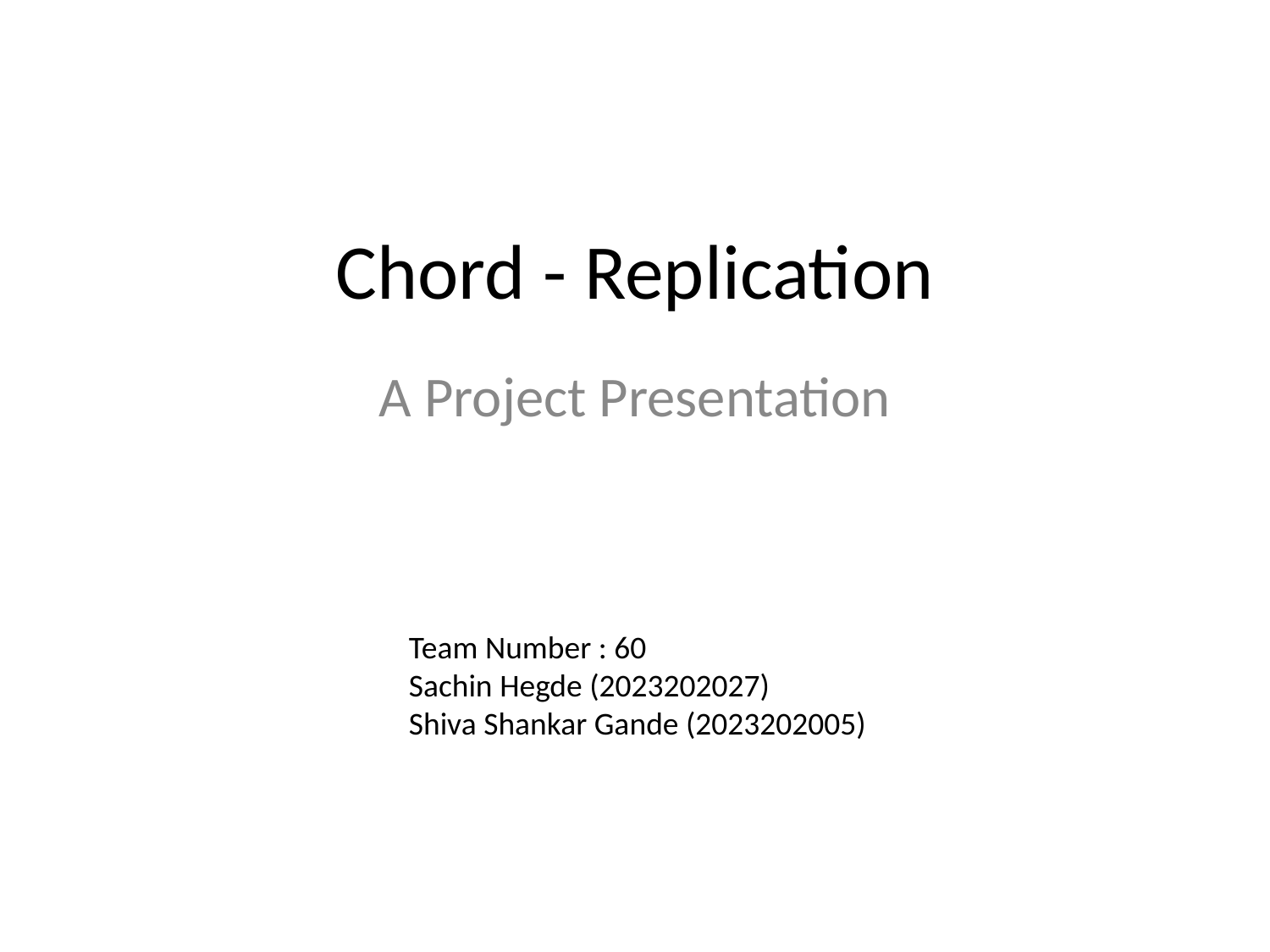

# Chord - Replication
A Project Presentation
Team Number : 60
Sachin Hegde (2023202027)
Shiva Shankar Gande (2023202005)